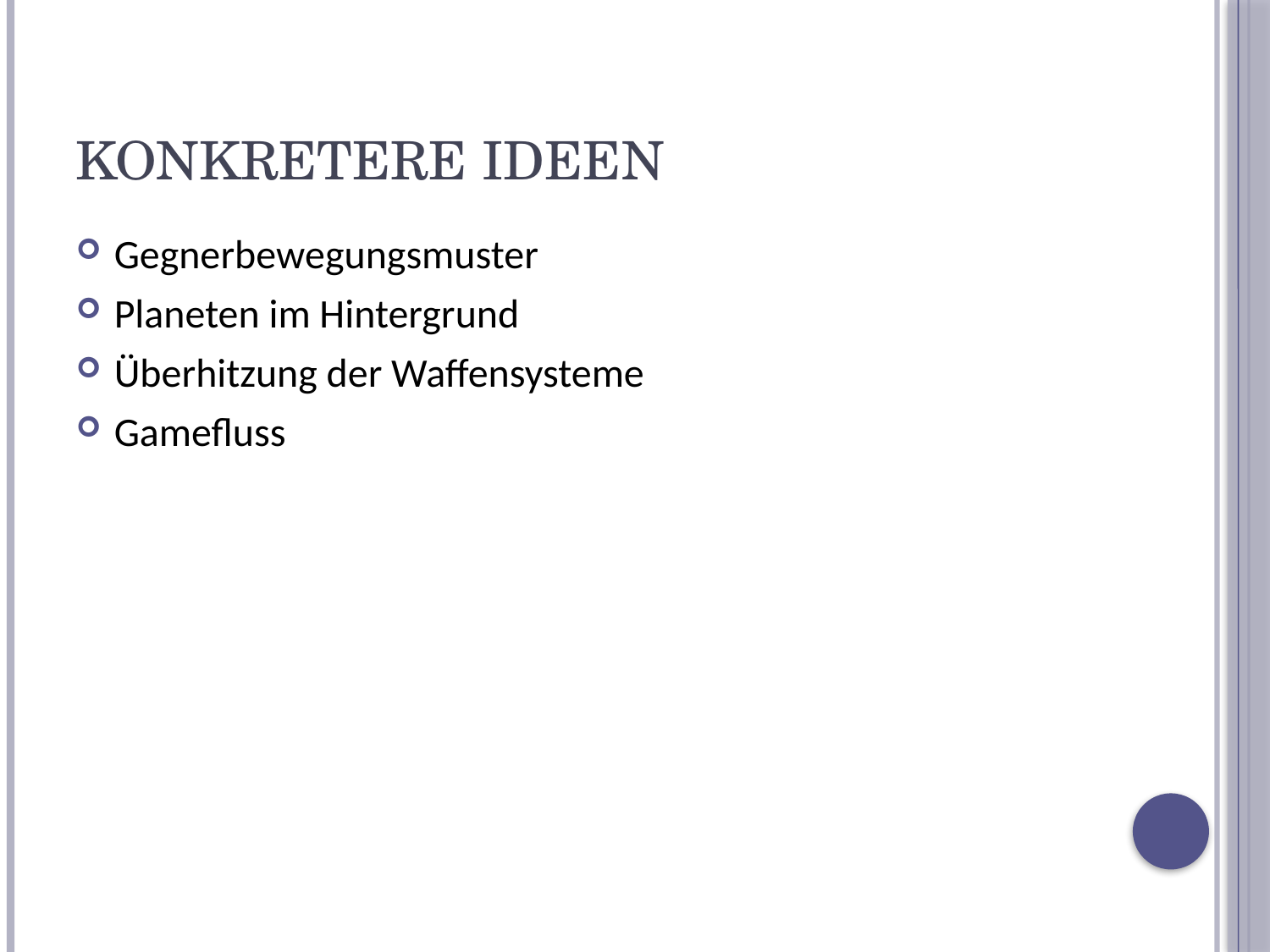

# Konkretere Ideen
Gegnerbewegungsmuster
Planeten im Hintergrund
Überhitzung der Waffensysteme
Gamefluss